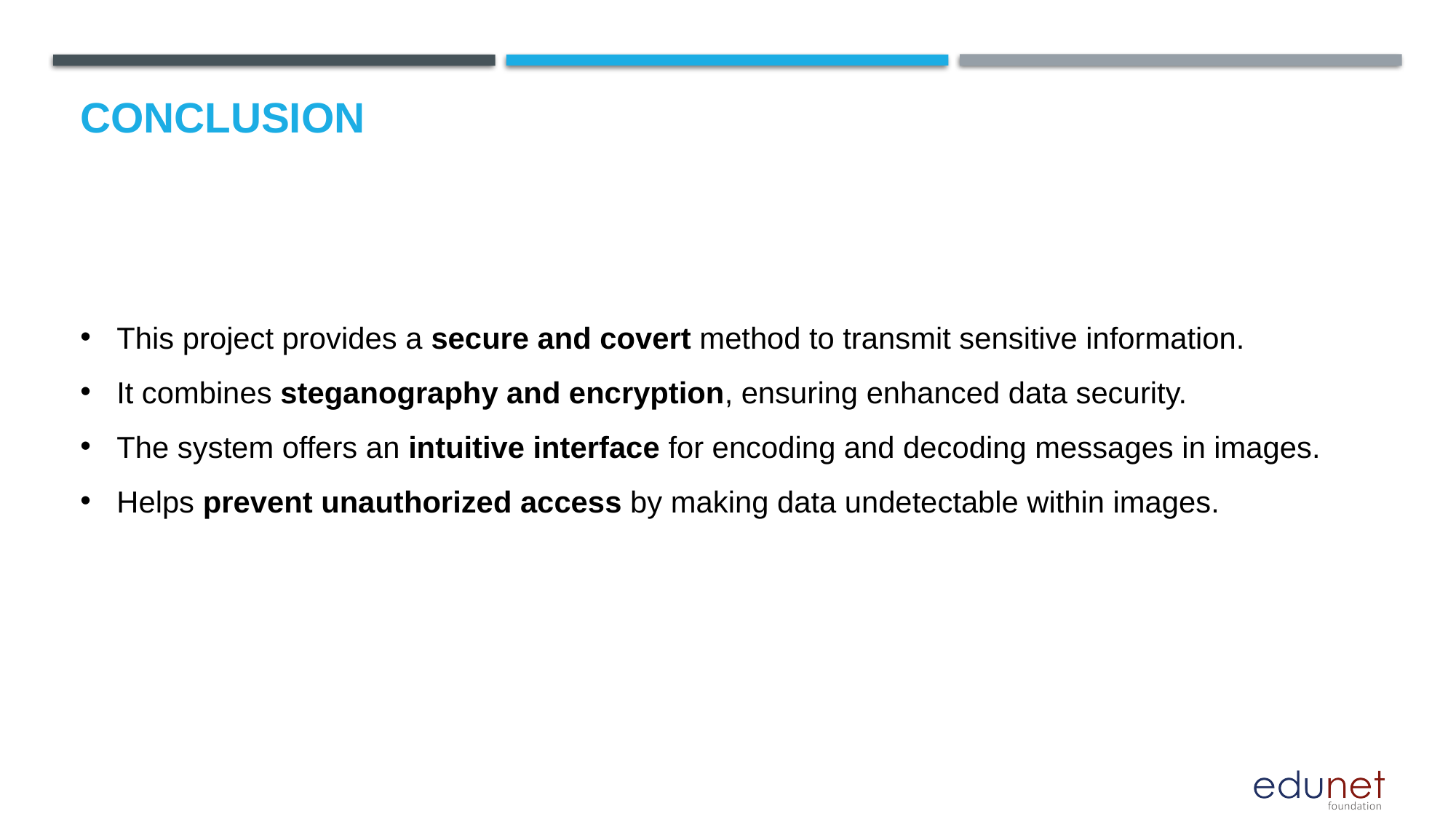

# Conclusion
This project provides a secure and covert method to transmit sensitive information.
It combines steganography and encryption, ensuring enhanced data security.
The system offers an intuitive interface for encoding and decoding messages in images.
Helps prevent unauthorized access by making data undetectable within images.